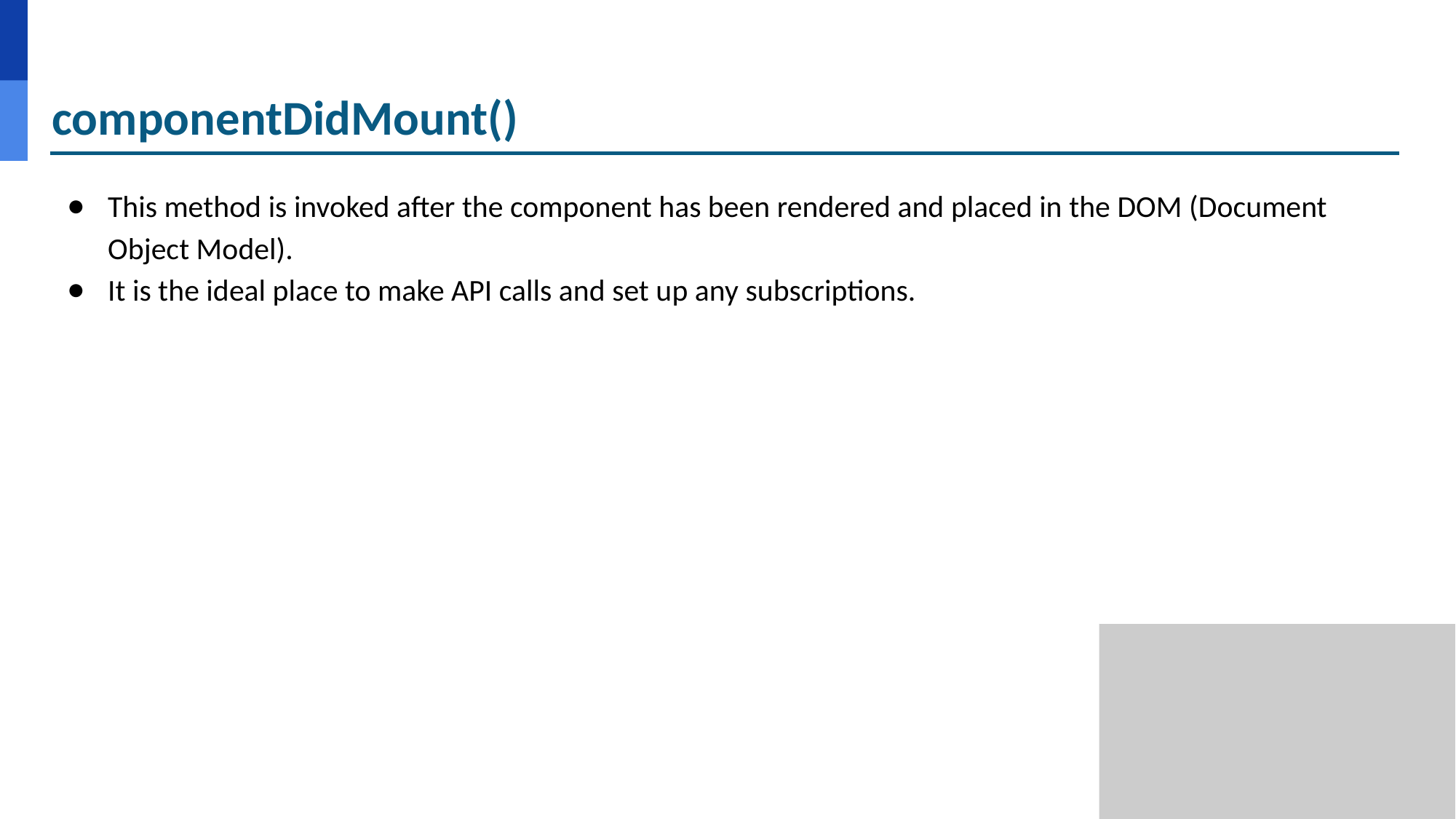

# componentDidMount()
This method is invoked after the component has been rendered and placed in the DOM (Document Object Model).
It is the ideal place to make API calls and set up any subscriptions.